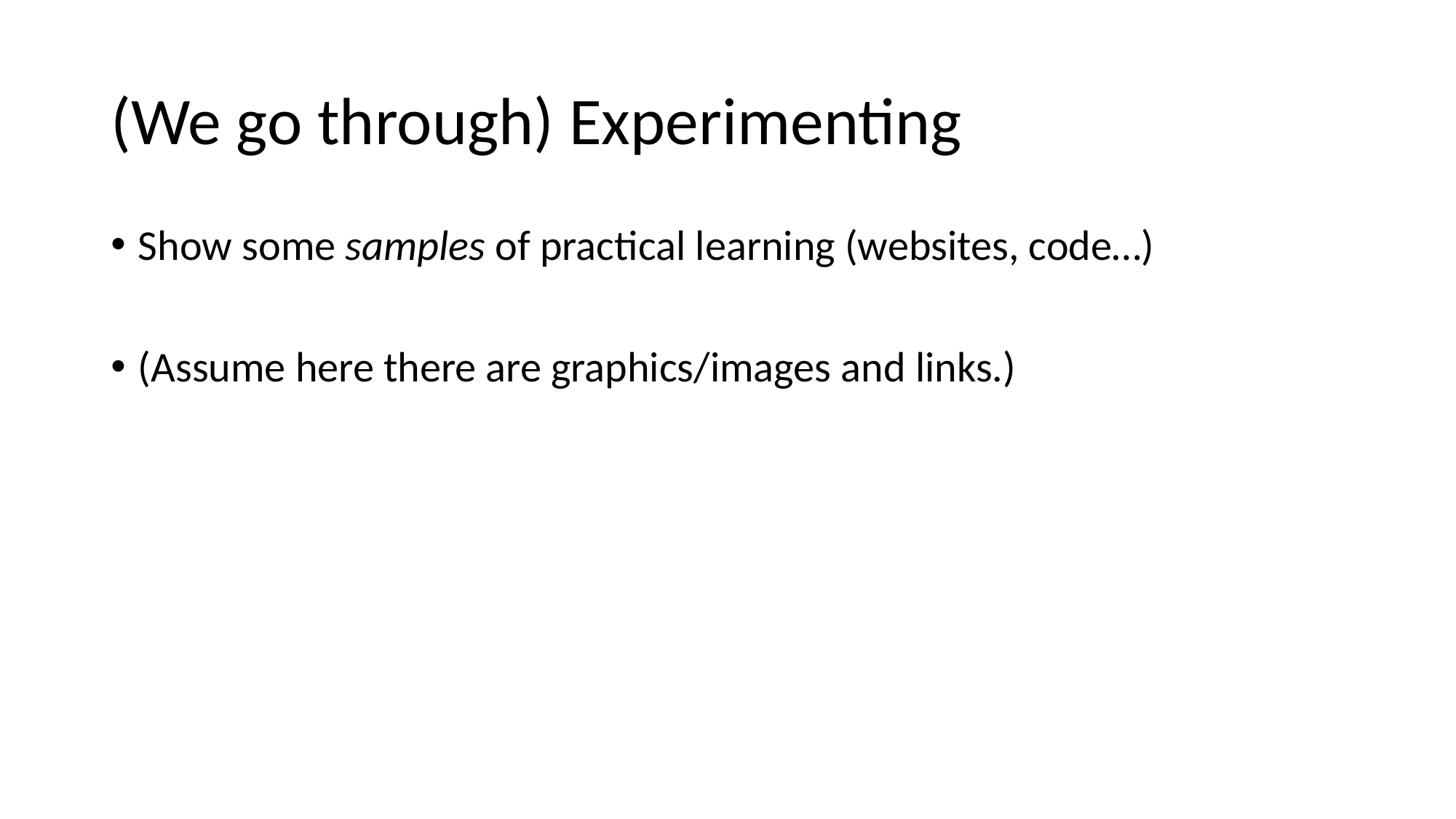

# (We go through) Experimenting
Show some samples of practical learning (websites, code…)

(Assume here there are graphics/images and links.)